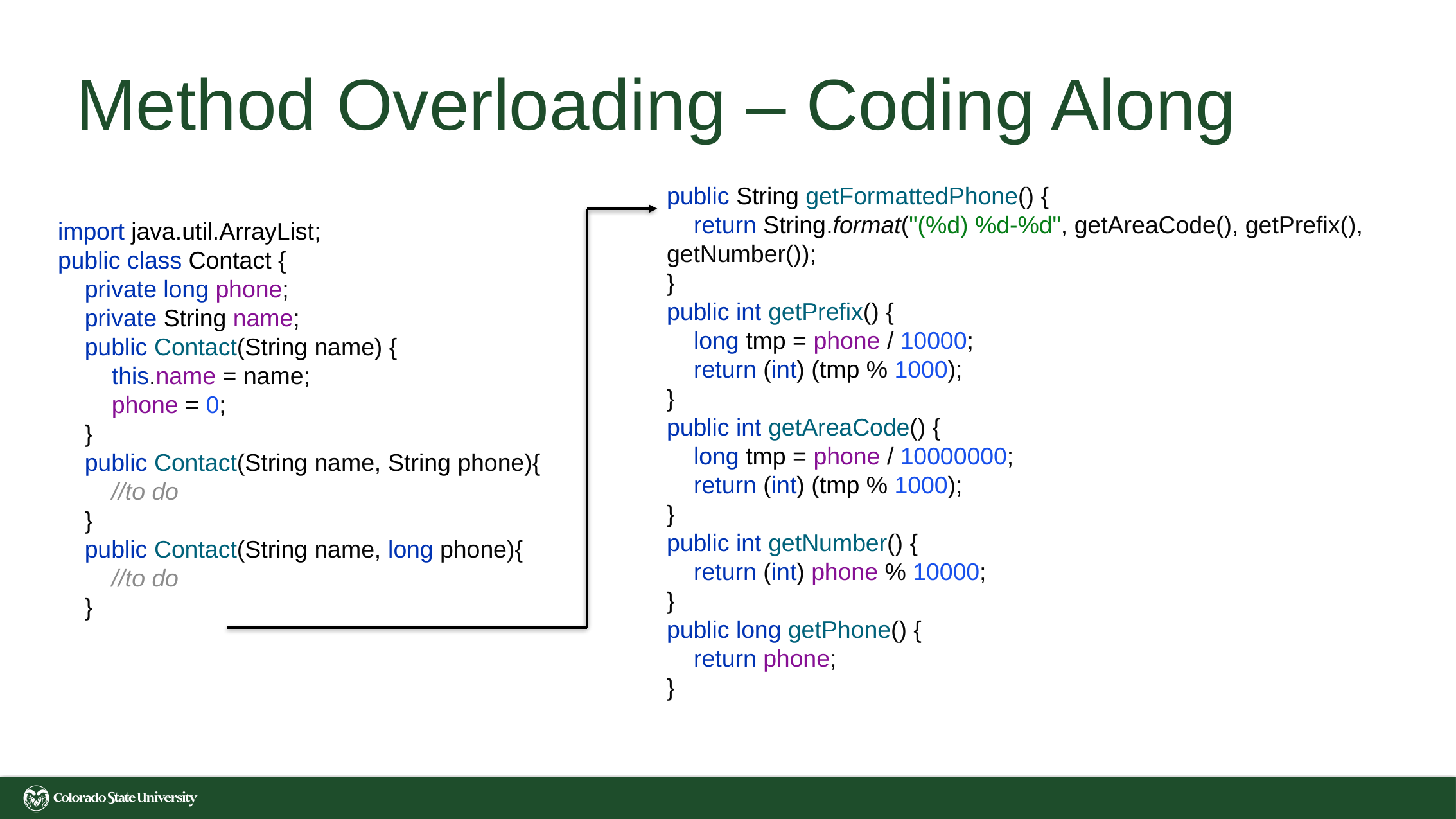

# Method Overloading – Coding Along
public String getFormattedPhone() {
    return String.format("(%d) %d-%d", getAreaCode(), getPrefix(), getNumber());
}
public int getPrefix() {
    long tmp = phone / 10000;
    return (int) (tmp % 1000);
}
public int getAreaCode() {
    long tmp = phone / 10000000;
    return (int) (tmp % 1000);
}
public int getNumber() {
    return (int) phone % 10000;
}
public long getPhone() {
    return phone;
}
import java.util.ArrayList;
public class Contact {
    private long phone;
    private String name;
    public Contact(String name) {
        this.name = name;
        phone = 0;
    }
    public Contact(String name, String phone){
        //to do
    }
    public Contact(String name, long phone){
        //to do
    }